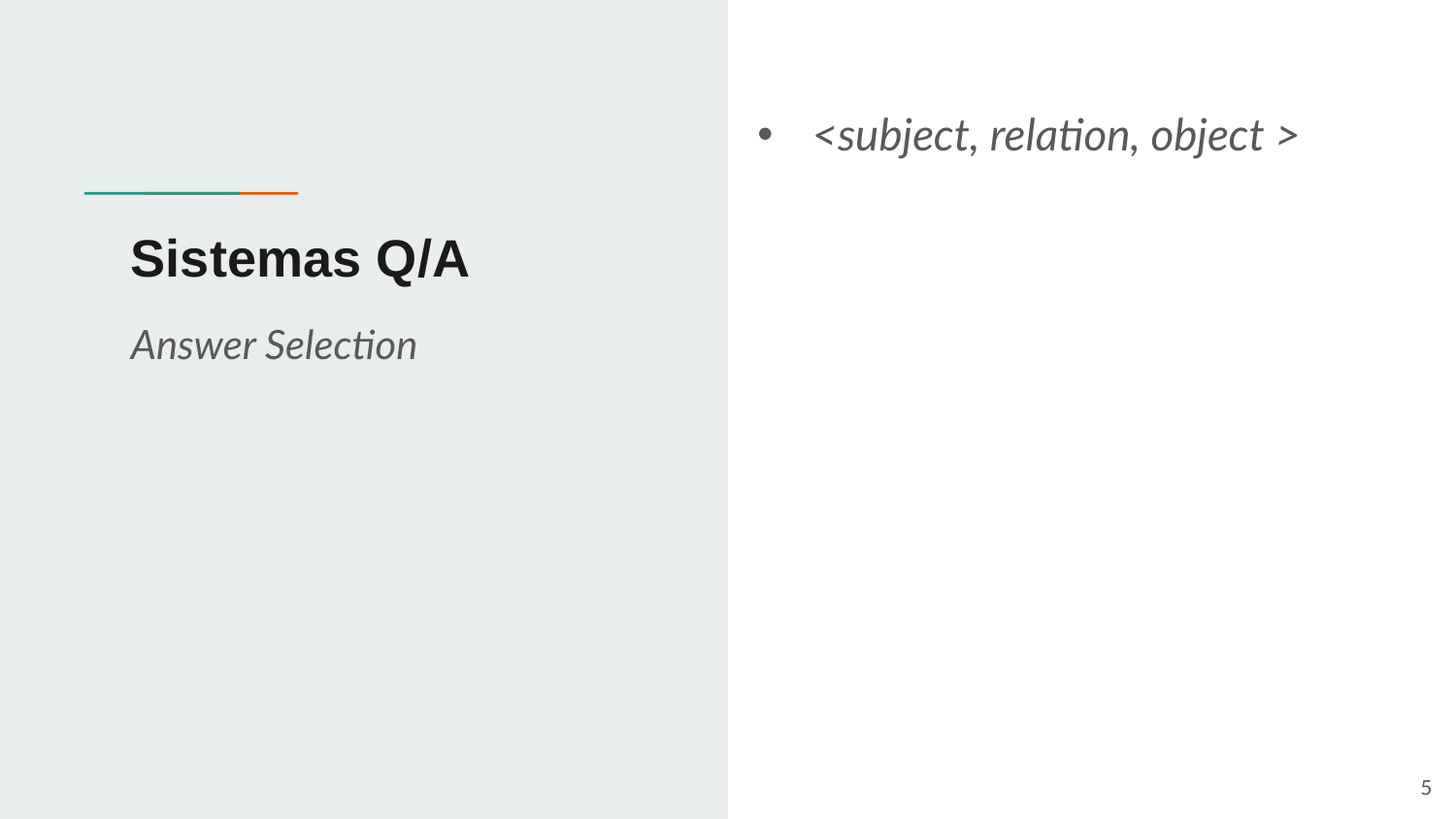

<subject, relation, object >

# Sistemas Q/A
Answer Selection
5